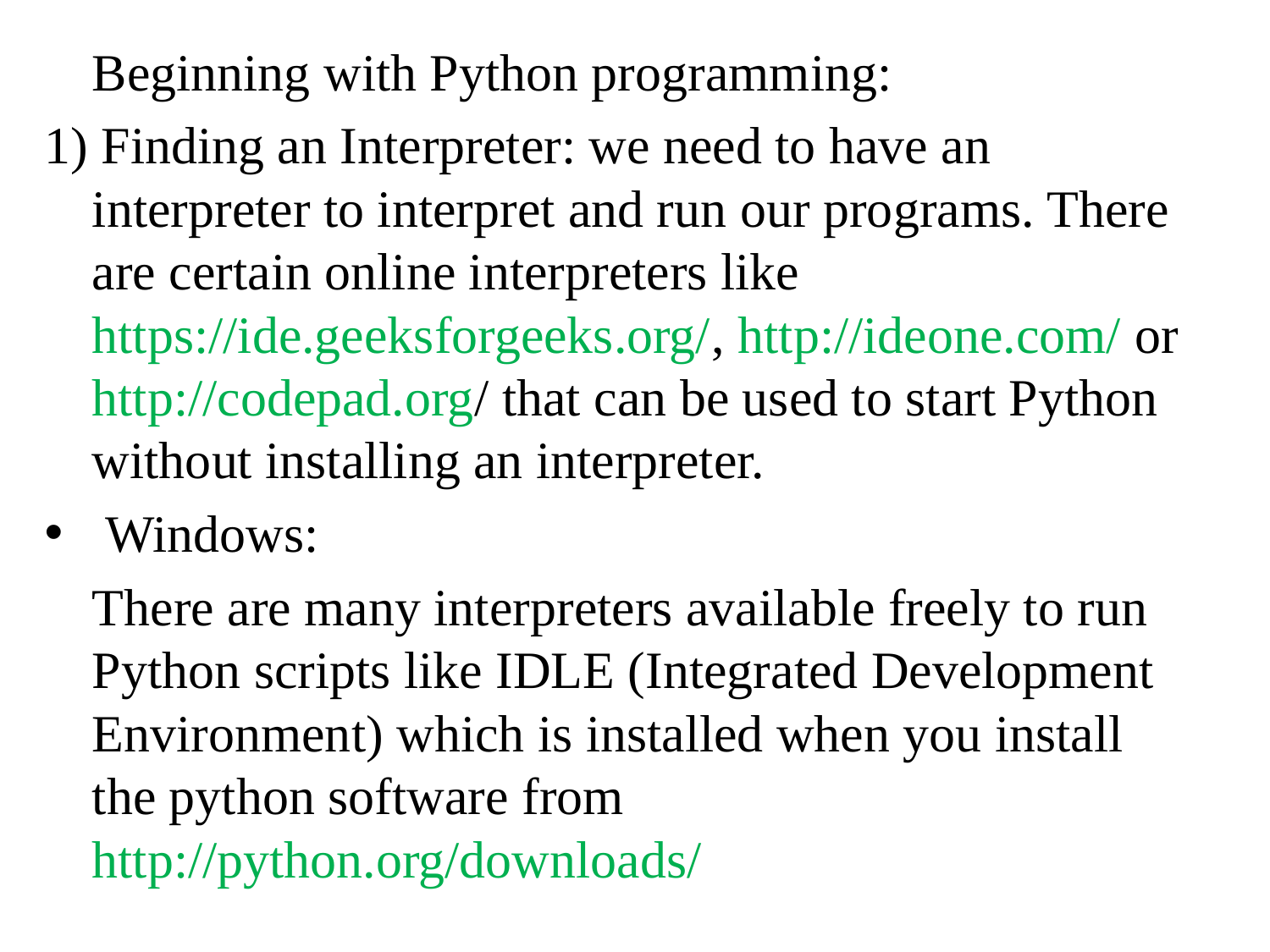

Beginning with Python programming:
1) Finding an Interpreter: we need to have an interpreter to interpret and run our programs. There are certain online interpreters like https://ide.geeksforgeeks.org/, http://ideone.com/ or http://codepad.org/ that can be used to start Python without installing an interpreter.
 Windows:
	There are many interpreters available freely to run Python scripts like IDLE (Integrated Development Environment) which is installed when you install the python software from http://python.org/downloads/